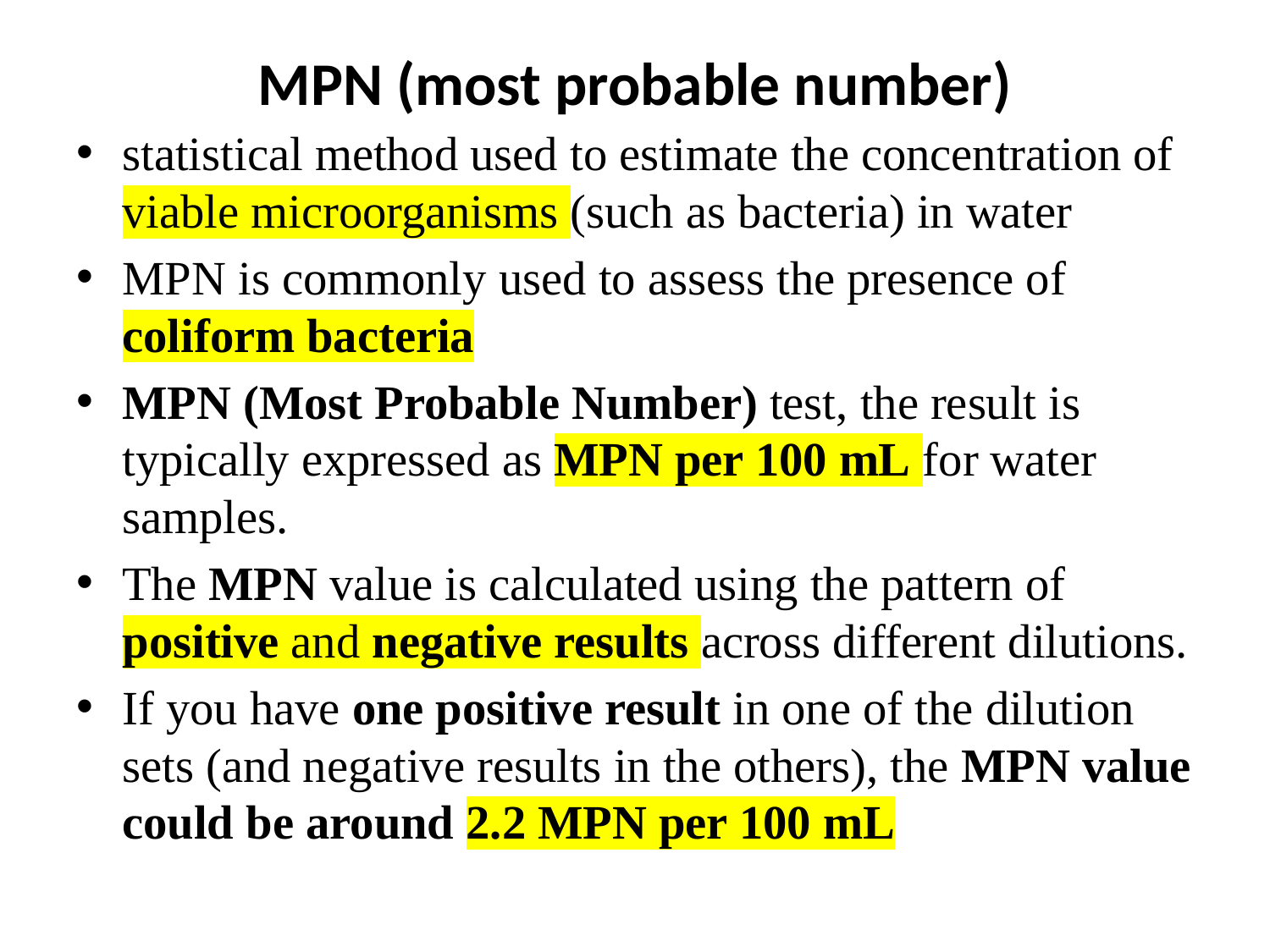

# MPN (most probable number)
statistical method used to estimate the concentration of viable microorganisms (such as bacteria) in water
MPN is commonly used to assess the presence of coliform bacteria
MPN (Most Probable Number) test, the result is typically expressed as MPN per 100 mL for water samples.
The MPN value is calculated using the pattern of positive and negative results across different dilutions.
If you have one positive result in one of the dilution sets (and negative results in the others), the MPN value could be around 2.2 MPN per 100 mL